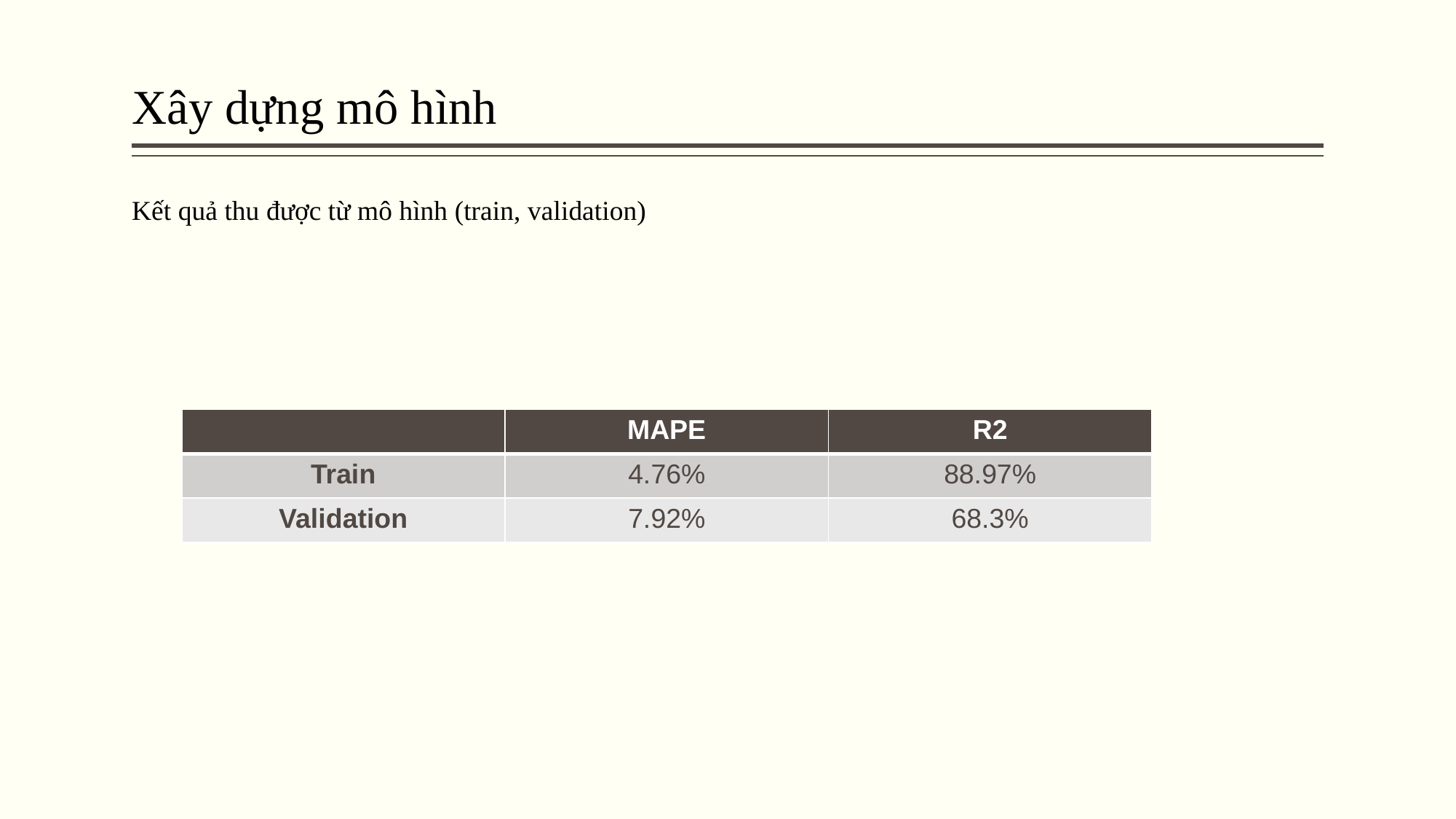

# Xây dựng mô hình
Kết quả thu được từ mô hình (train, validation)

|  | MAPE | R2 |
| --- | --- | --- |
| Train | 4.76% | 88.97% |
| Validation | 7.92% | 68.3% |